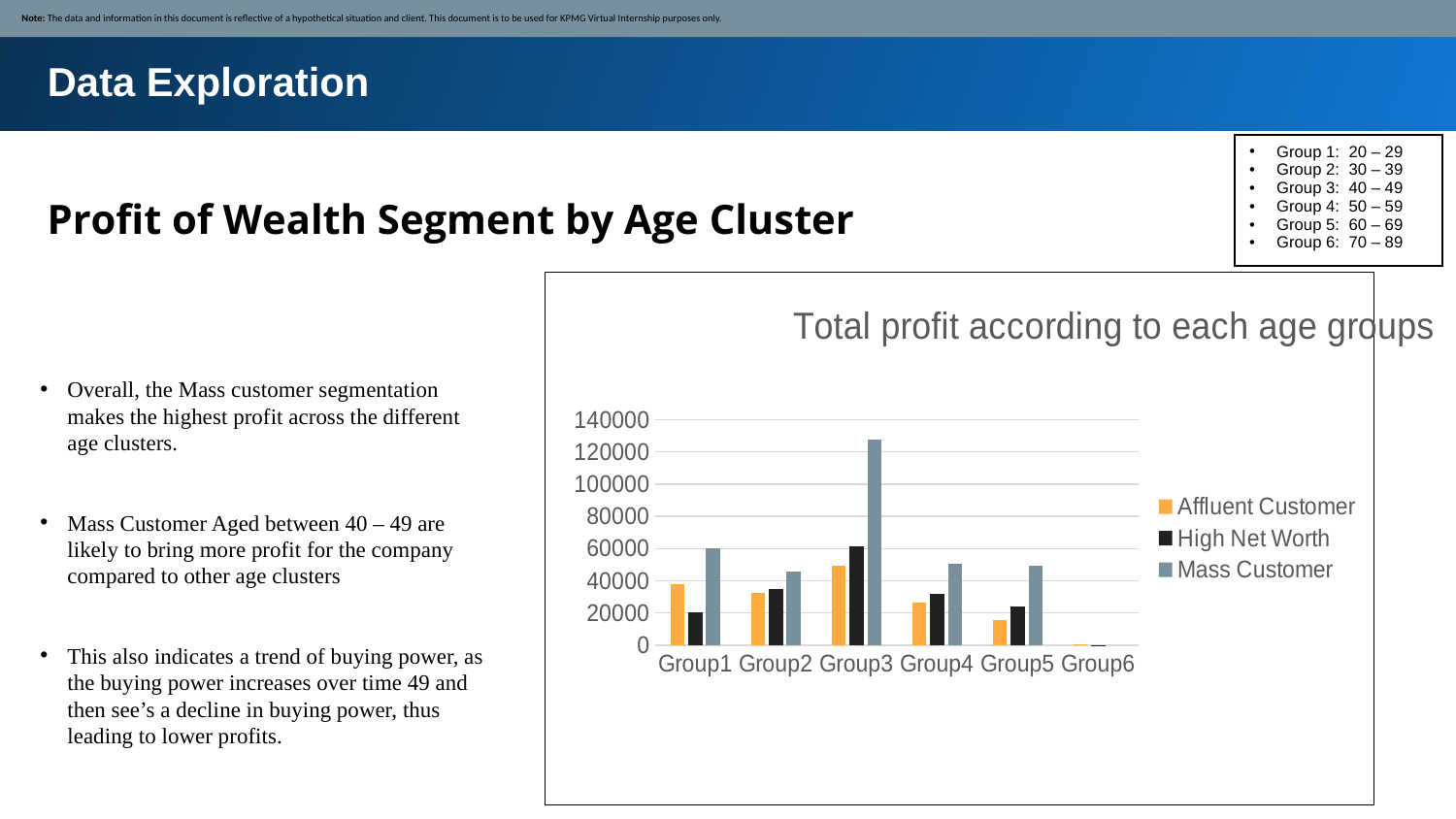

Note: The data and information in this document is reflective of a hypothetical situation and client. This document is to be used for KPMG Virtual Internship purposes only.
Data Exploration
| Group 1: 20 – 29 Group 2: 30 – 39 Group 3: 40 – 49 Group 4: 50 – 59 Group 5: 60 – 69 Group 6: 70 – 89 |
| --- |
Profit of Wealth Segment by Age Cluster

### Chart: Total profit according to each age groups

| Category | Affluent Customer | High Net Worth | Mass Customer |
|---|---|---|---|
| Group1 | 37543.64 | 20161.280000000002 | 59864.460000000014 |
| Group2 | 32712.209999999995 | 35102.709999999985 | 45443.18000000001 |
| Group3 | 49091.049999999974 | 61107.16000000001 | 127517.63000000006 |
| Group4 | 26472.160000000003 | 32081.33999999999 | 50493.89000000001 |
| Group5 | 15389.71 | 24037.079999999998 | 49294.91000000001 |
| Group6 | 217.51 | 72.59999999999997 | None |
Overall, the Mass customer segmentation makes the highest profit across the different age clusters.

Mass Customer Aged between 40 – 49 are likely to bring more profit for the company compared to other age clusters

This also indicates a trend of buying power, as the buying power increases over time 49 and then see’s a decline in buying power, thus leading to lower profits.